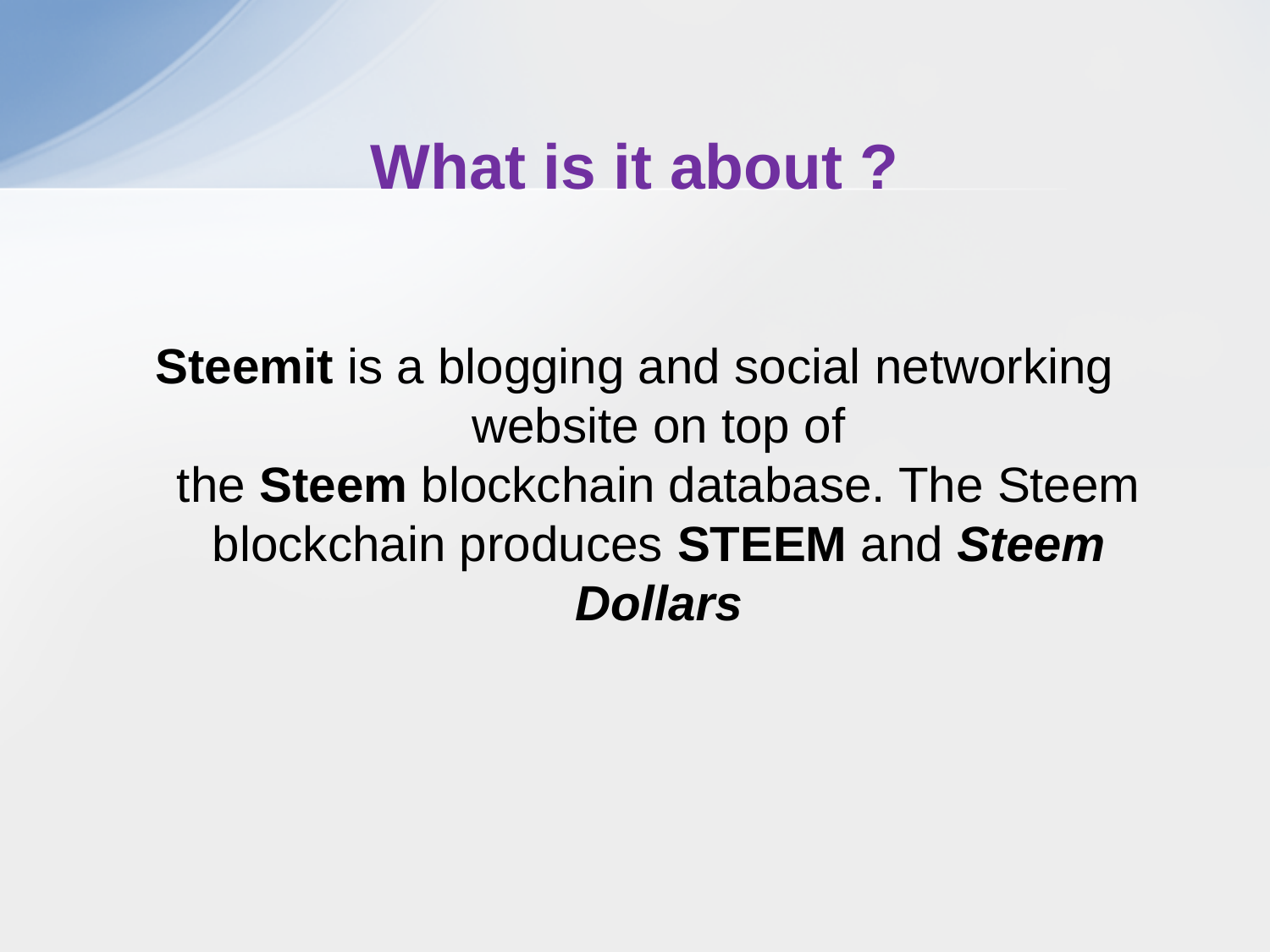

# What is it about ?
Steemit is a blogging and social networking website on top of the Steem blockchain database. The Steem blockchain produces STEEM and Steem Dollars